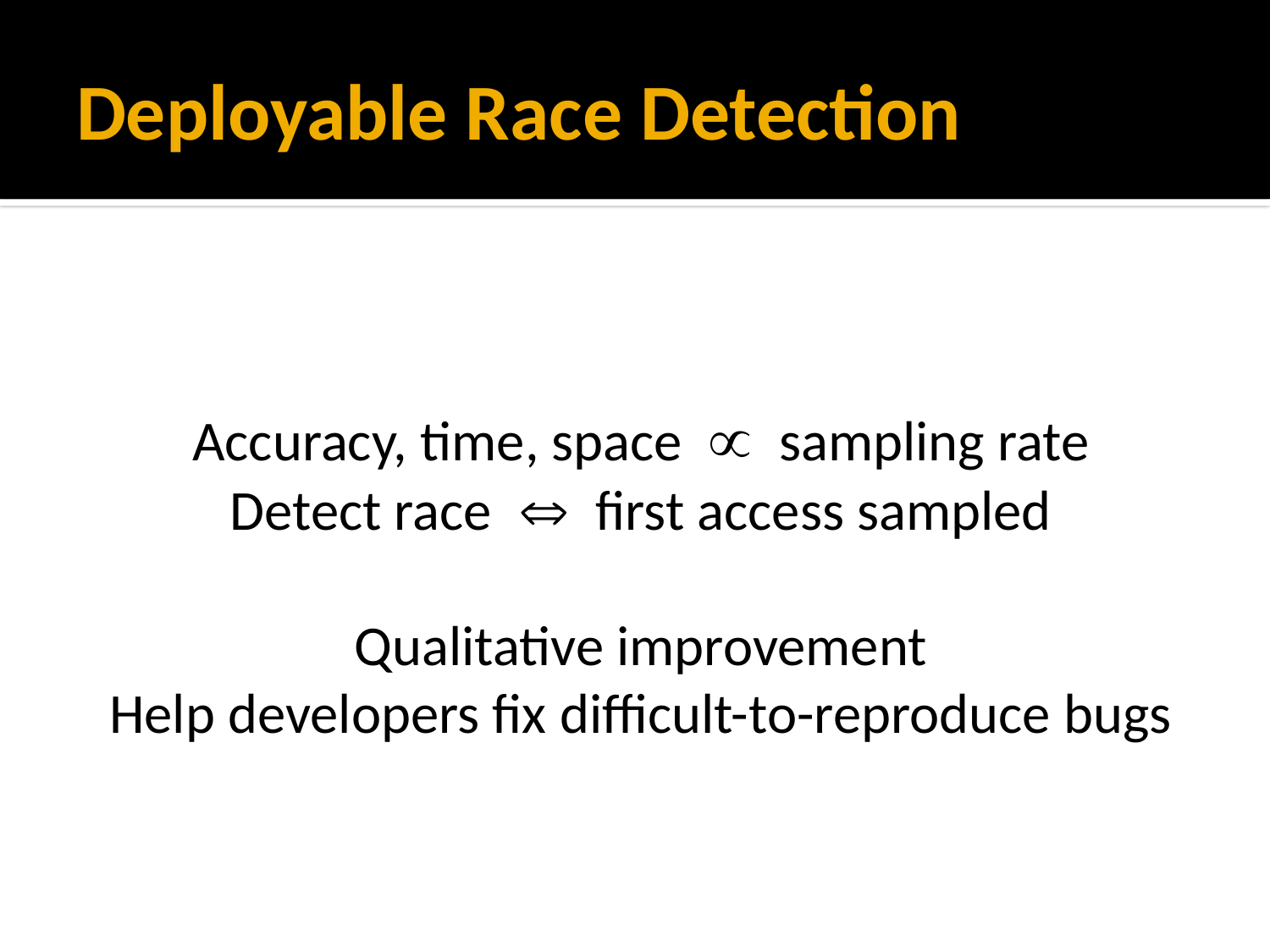

# Deployable Race Detection
Accuracy, time, space  ∝  sampling rate
Detect race  ⇔  first access sampled
Qualitative improvement
Help developers fix difficult-to-reproduce bugs